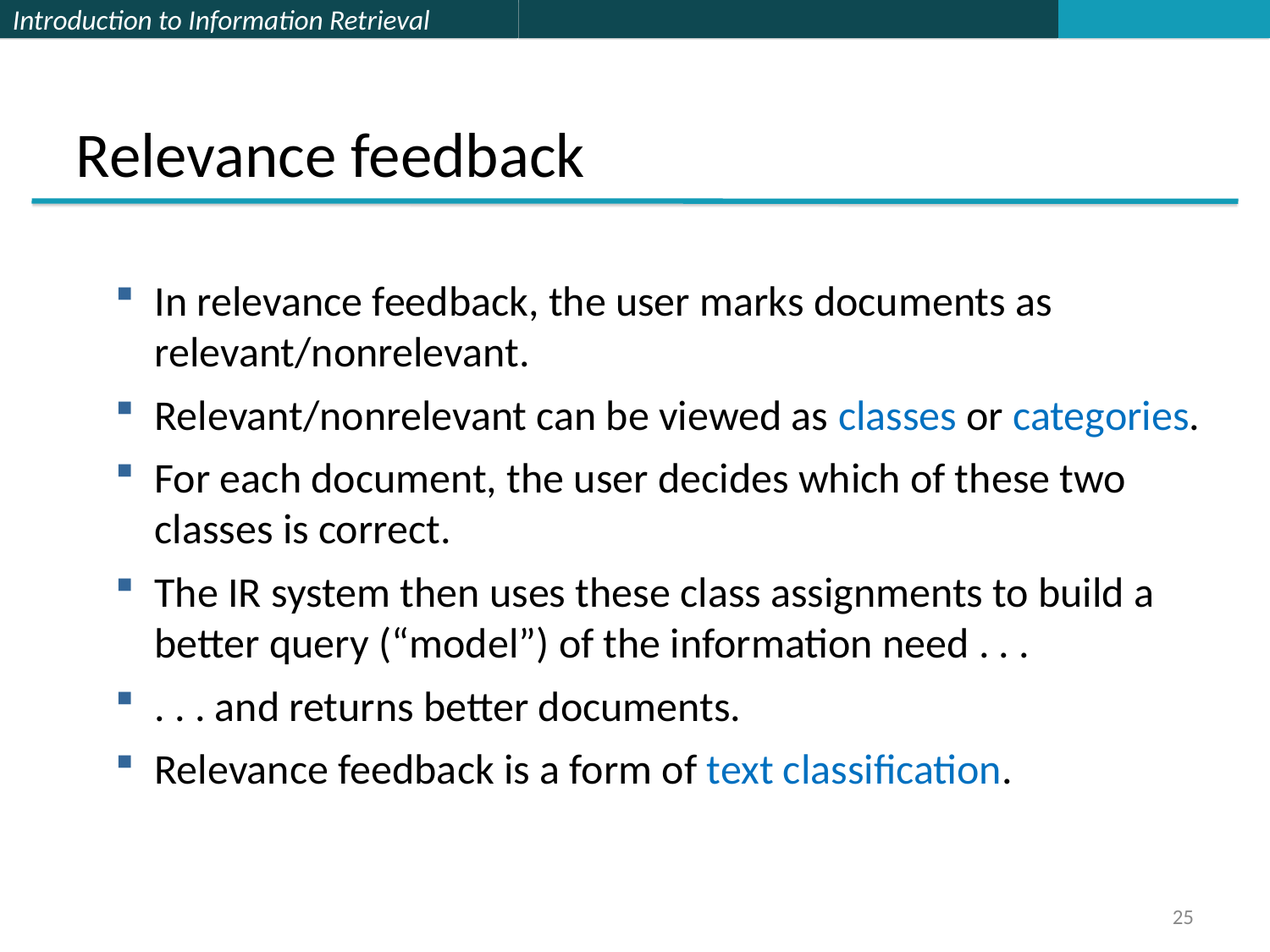

Relevance feedback
In relevance feedback, the user marks documents as relevant/nonrelevant.
Relevant/nonrelevant can be viewed as classes or categories.
For each document, the user decides which of these two classes is correct.
The IR system then uses these class assignments to build a better query (“model”) of the information need . . .
. . . and returns better documents.
Relevance feedback is a form of text classification.
25